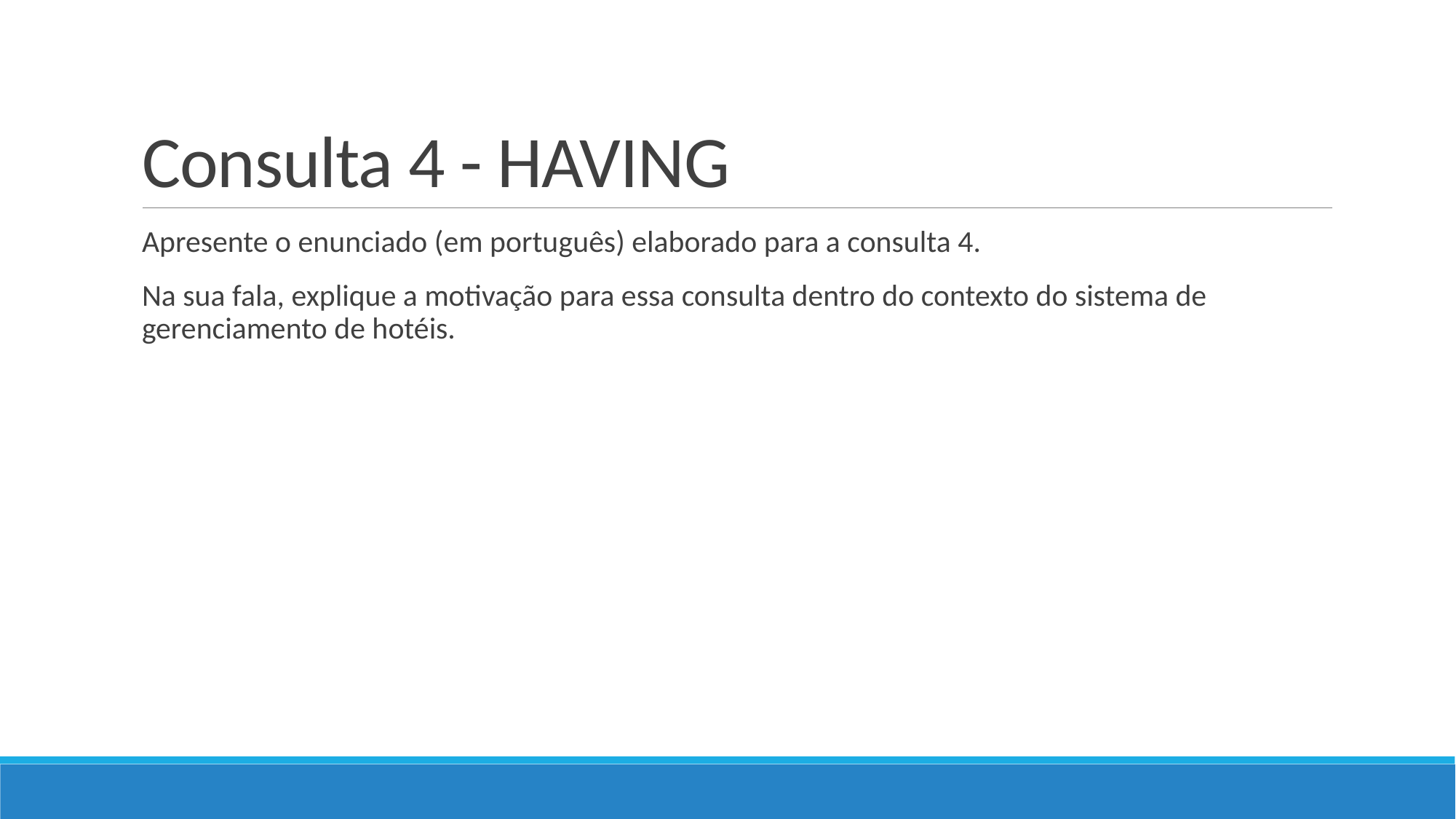

# Consulta 4 - HAVING
Apresente o enunciado (em português) elaborado para a consulta 4.
Na sua fala, explique a motivação para essa consulta dentro do contexto do sistema de gerenciamento de hotéis.